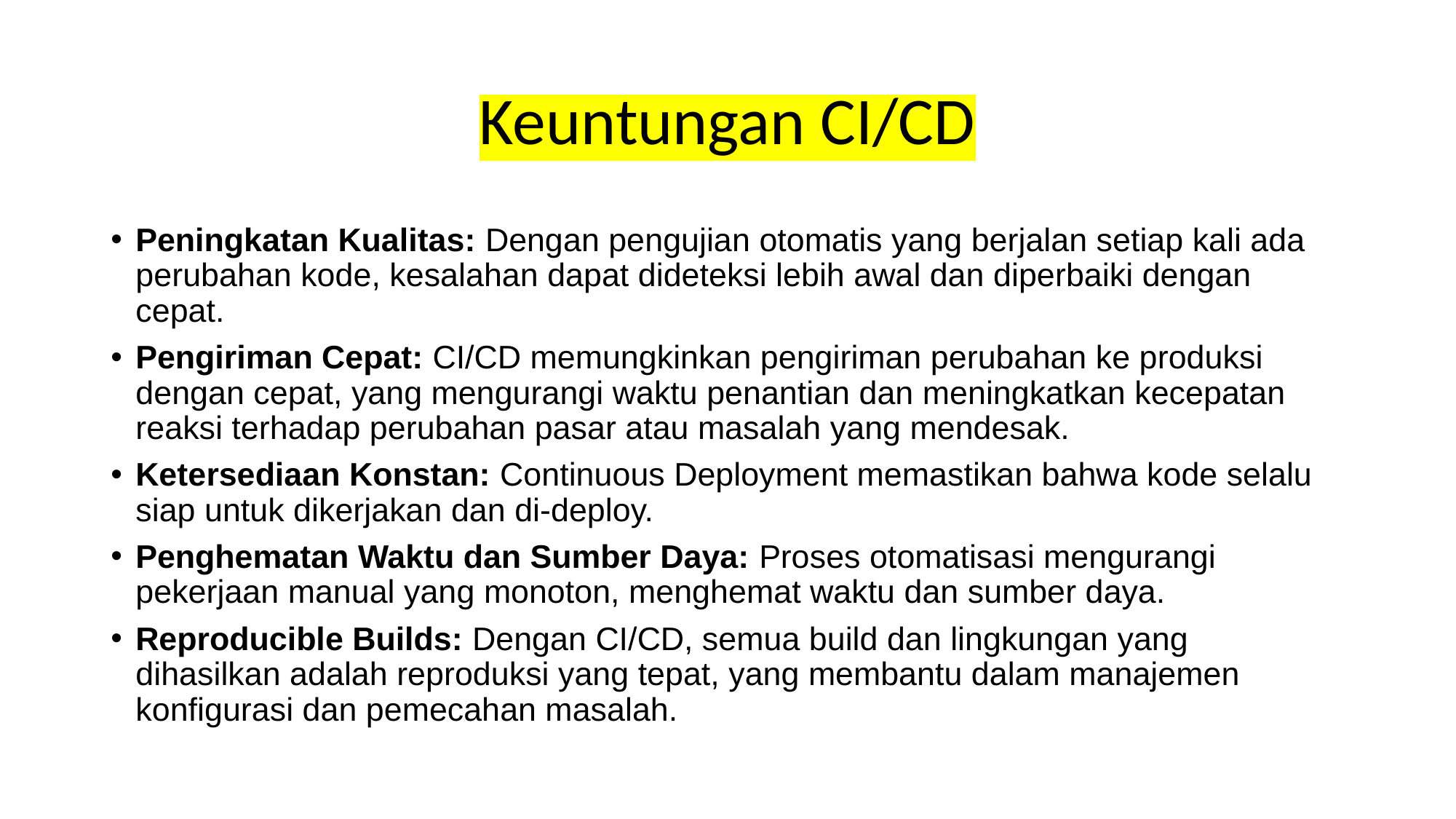

# Keuntungan CI/CD
Peningkatan Kualitas: Dengan pengujian otomatis yang berjalan setiap kali ada perubahan kode, kesalahan dapat dideteksi lebih awal dan diperbaiki dengan cepat.
Pengiriman Cepat: CI/CD memungkinkan pengiriman perubahan ke produksi dengan cepat, yang mengurangi waktu penantian dan meningkatkan kecepatan reaksi terhadap perubahan pasar atau masalah yang mendesak.
Ketersediaan Konstan: Continuous Deployment memastikan bahwa kode selalu siap untuk dikerjakan dan di-deploy.
Penghematan Waktu dan Sumber Daya: Proses otomatisasi mengurangi pekerjaan manual yang monoton, menghemat waktu dan sumber daya.
Reproducible Builds: Dengan CI/CD, semua build dan lingkungan yang dihasilkan adalah reproduksi yang tepat, yang membantu dalam manajemen konfigurasi dan pemecahan masalah.